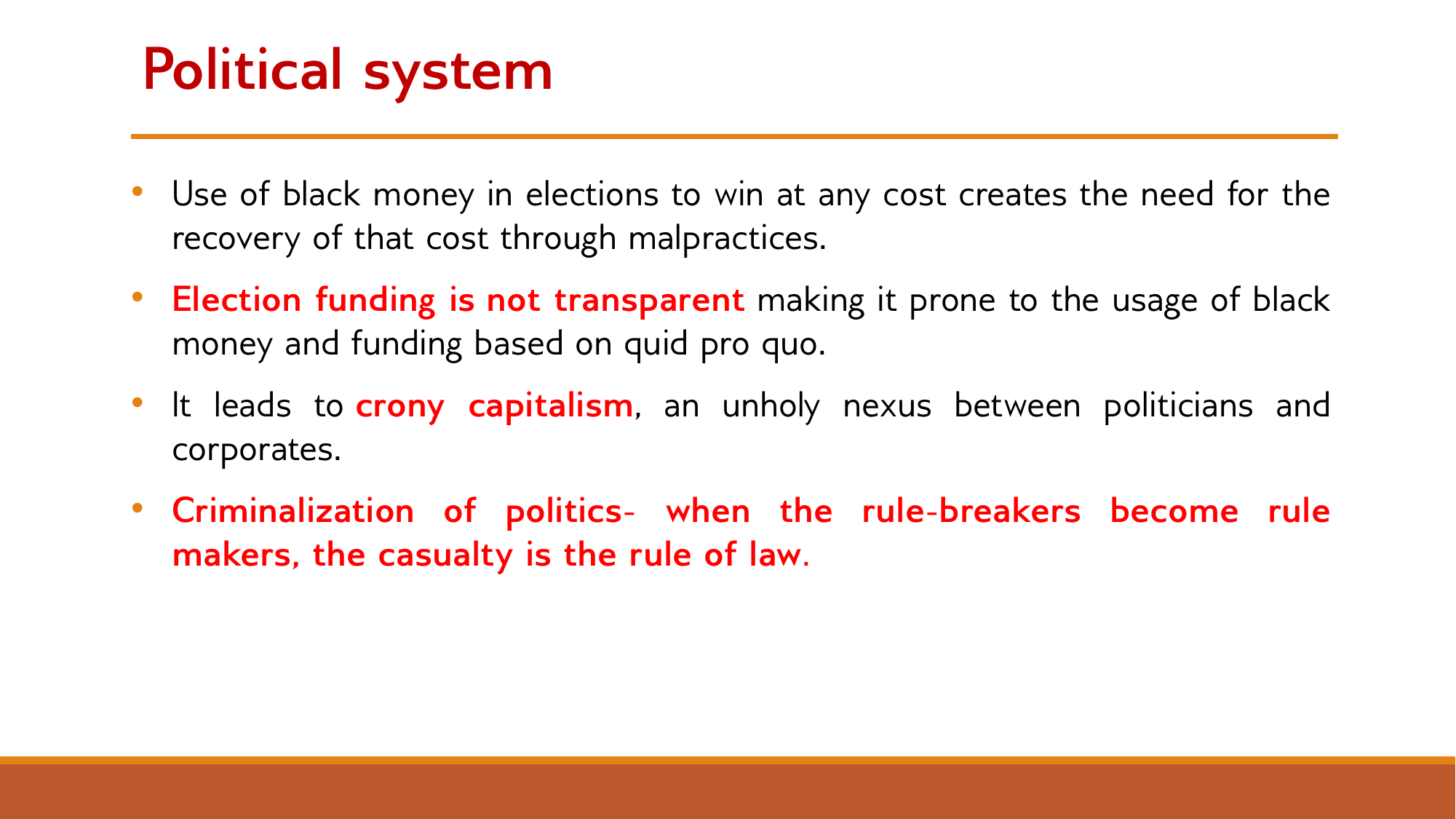

# Political system
Use of black money in elections to win at any cost creates the need for the recovery of that cost through malpractices.
Election funding is not transparent making it prone to the usage of black money and funding based on quid pro quo.
It leads to crony capitalism, an unholy nexus between politicians and corporates.
Criminalization of politics- when the rule-breakers become rule makers, the casualty is the rule of law.